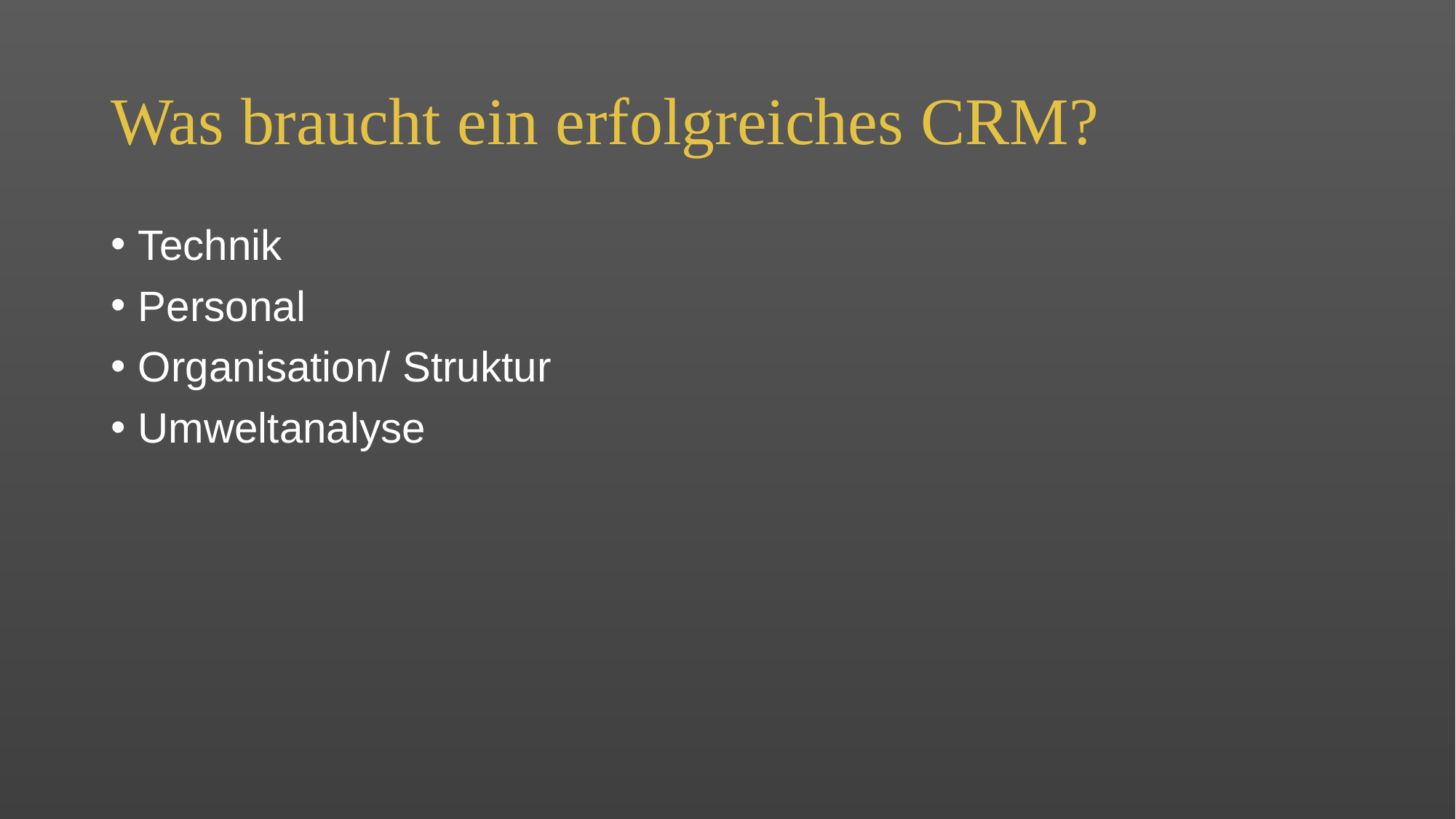

# Was braucht ein erfolgreiches CRM?
Technik
Personal
Organisation/ Struktur
Umweltanalyse